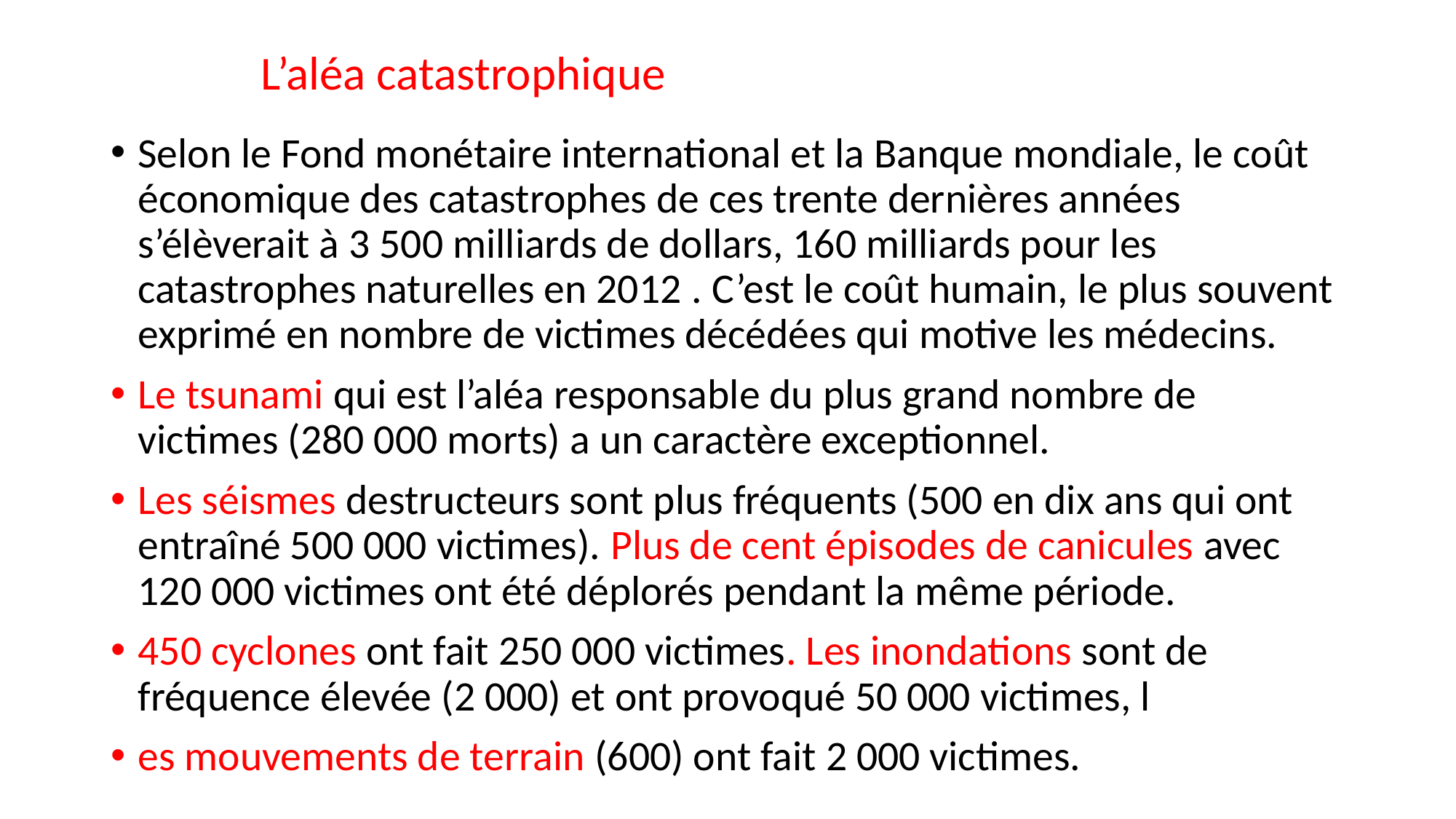

# L’aléa catastrophique
Selon le Fond monétaire international et la Banque mondiale, le coût économique des catastrophes de ces trente dernières années s’élèverait à 3 500 milliards de dollars, 160 milliards pour les catastrophes naturelles en 2012 . C’est le coût humain, le plus souvent exprimé en nombre de victimes décédées qui motive les médecins.
Le tsunami qui est l’aléa responsable du plus grand nombre de victimes (280 000 morts) a un caractère exceptionnel.
Les séismes destructeurs sont plus fréquents (500 en dix ans qui ont entraîné 500 000 victimes). Plus de cent épisodes de canicules avec 120 000 victimes ont été déplorés pendant la même période.
450 cyclones ont fait 250 000 victimes. Les inondations sont de fréquence élevée (2 000) et ont provoqué 50 000 victimes, l
es mouvements de terrain (600) ont fait 2 000 victimes.